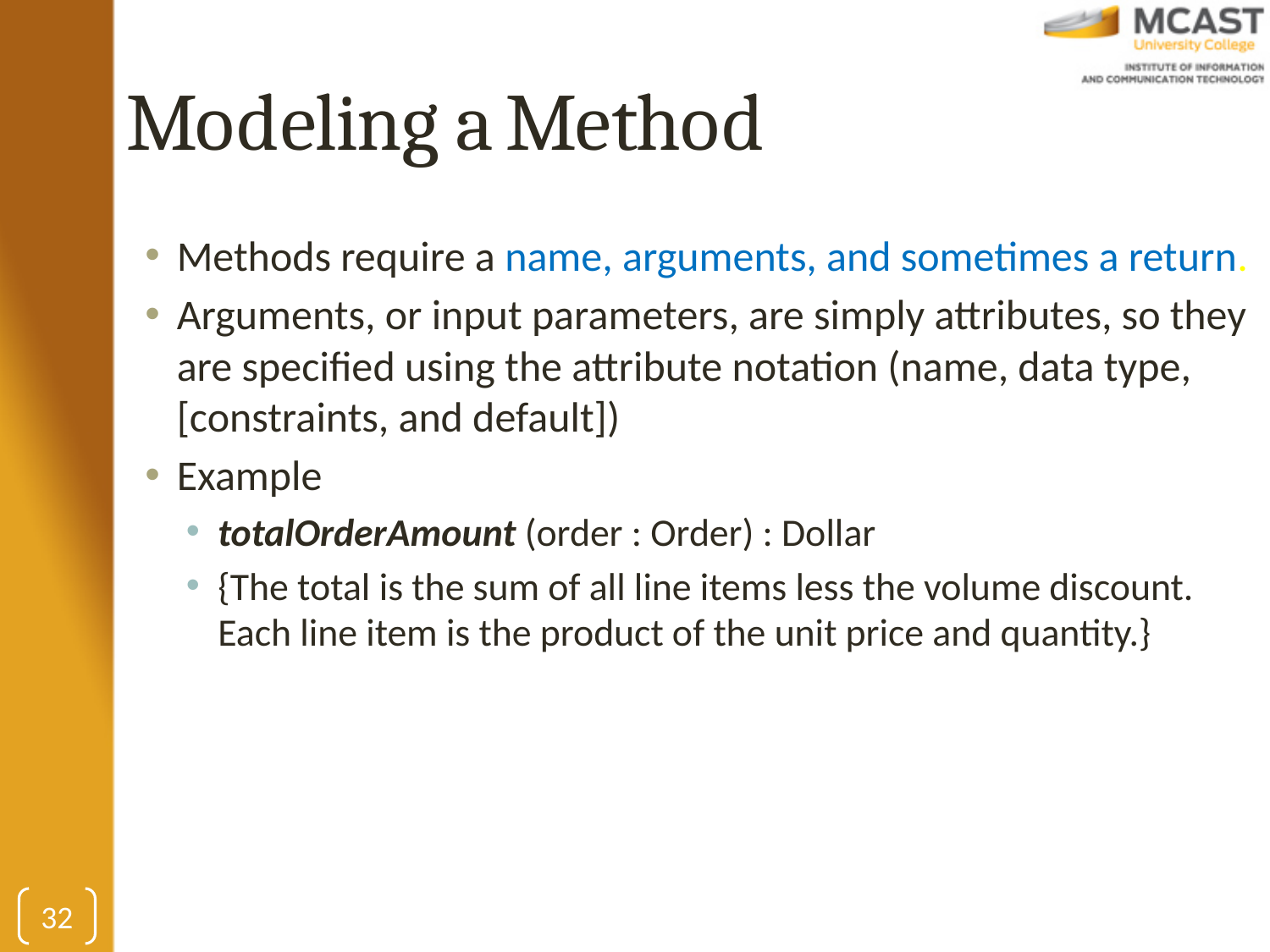

# Modeling a Method
Methods require a name, arguments, and sometimes a return.
Arguments, or input parameters, are simply attributes, so they are specified using the attribute notation (name, data type, [constraints, and default])
Example
totalOrderAmount (order : Order) : Dollar
{The total is the sum of all line items less the volume discount. Each line item is the product of the unit price and quantity.}
32